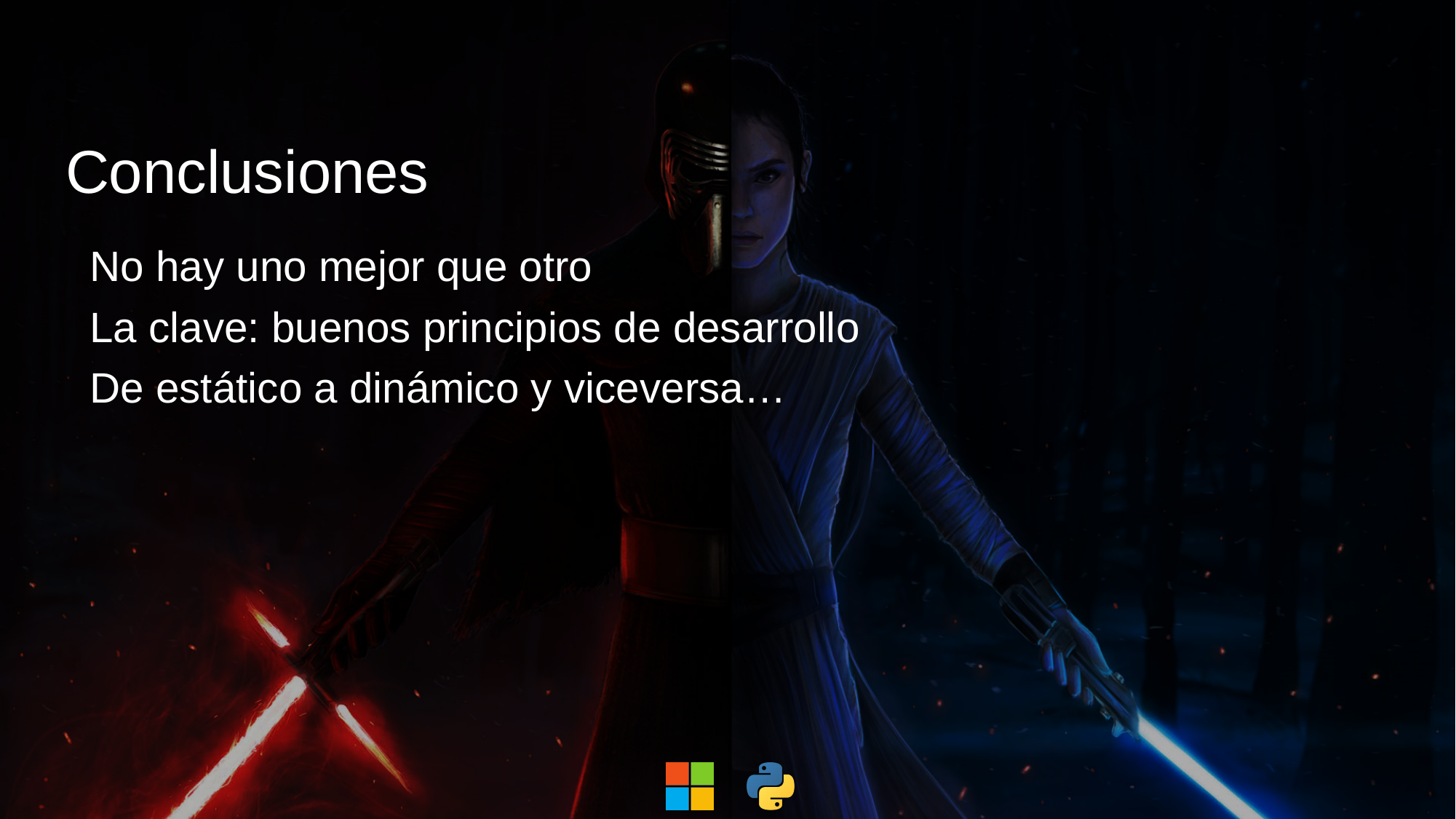

# Conclusiones
No hay uno mejor que otro
La clave: buenos principios de desarrollo
De estático a dinámico y viceversa…